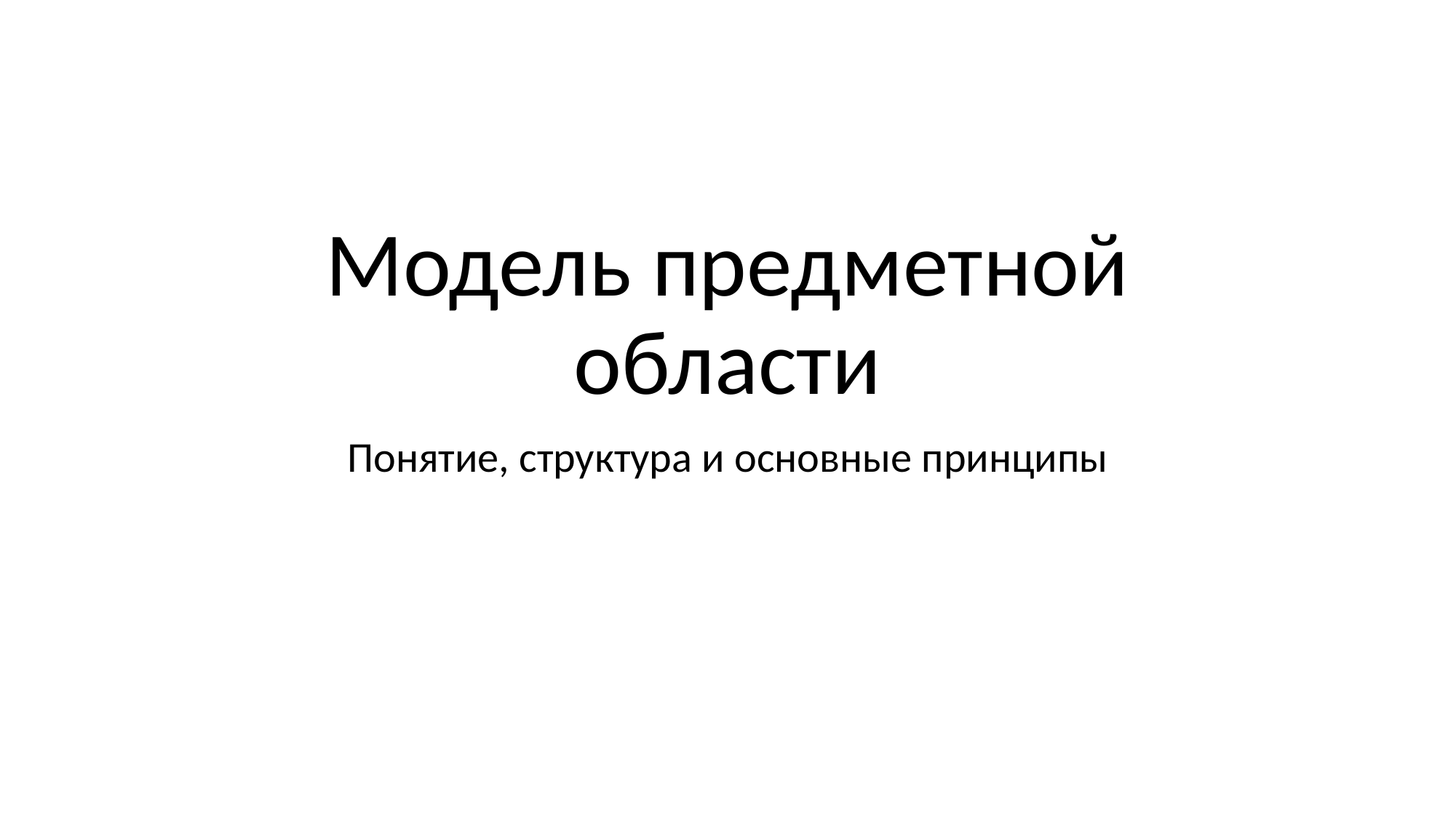

# Модель предметной области
Понятие, структура и основные принципы